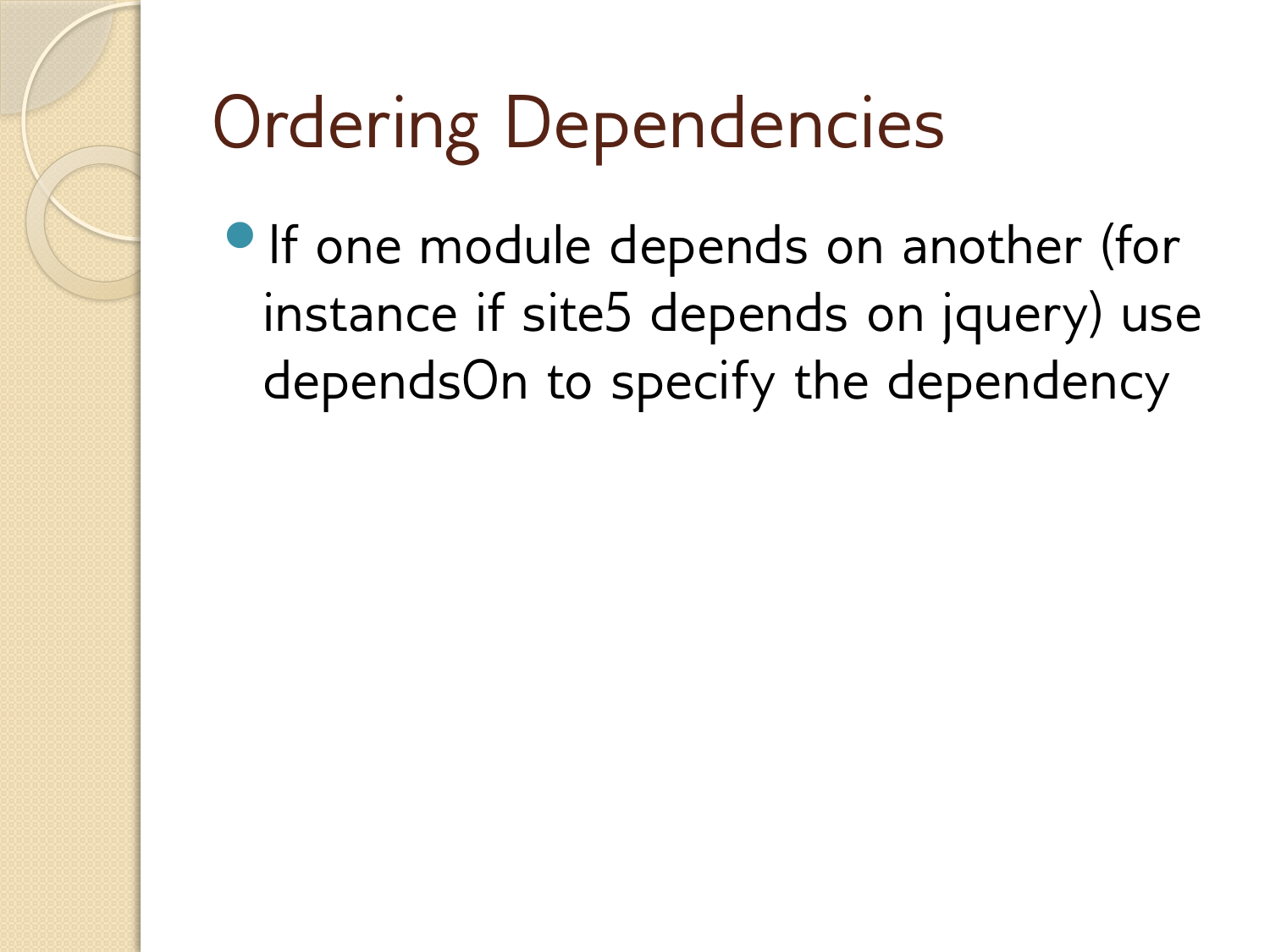

# Ordering Dependencies
If one module depends on another (for instance if site5 depends on jquery) use dependsOn to specify the dependency